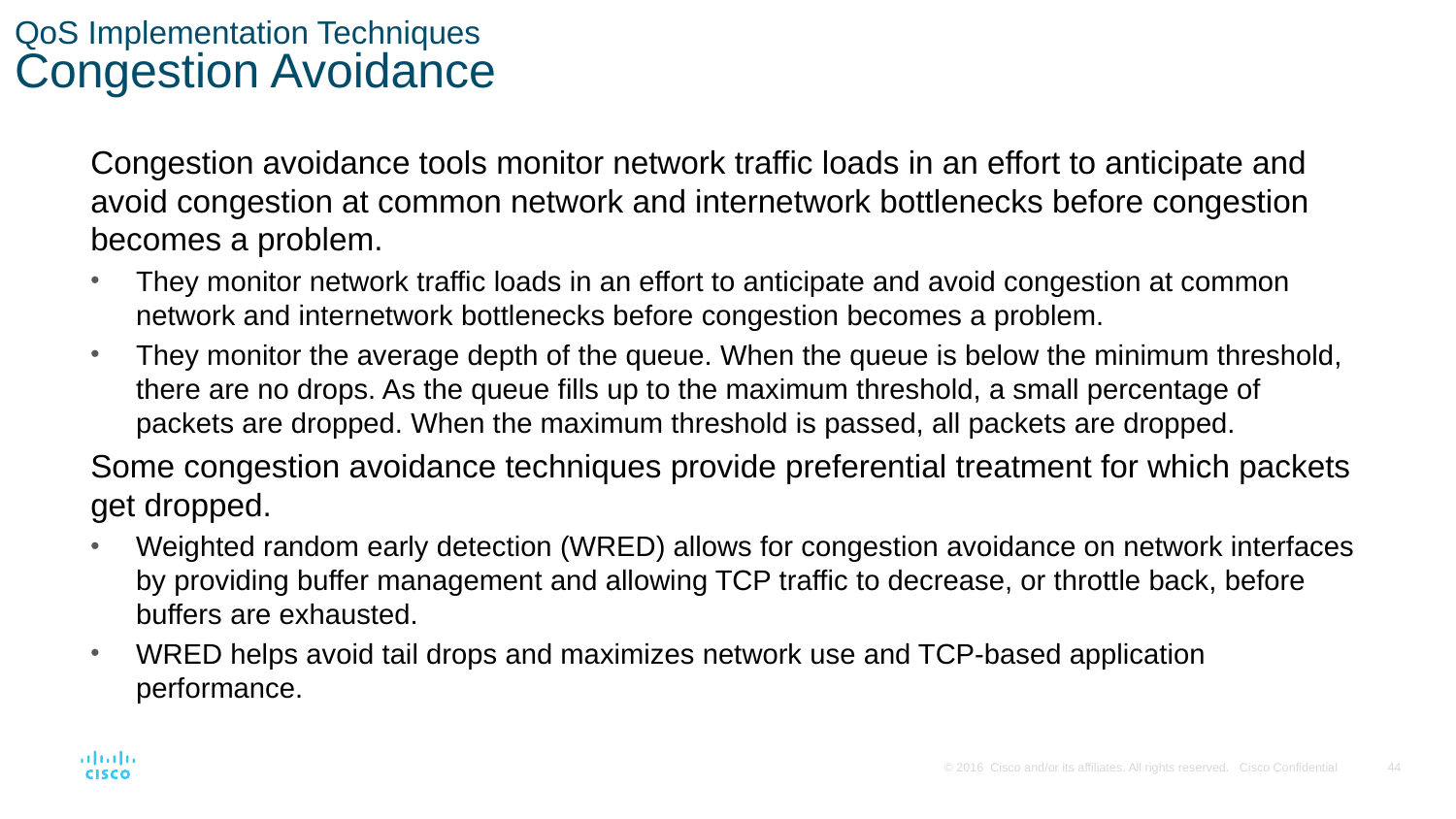

# QoS Implementation Techniques Congestion Avoidance
Congestion avoidance tools monitor network traffic loads in an effort to anticipate and avoid congestion at common network and internetwork bottlenecks before congestion becomes a problem.
They monitor network traffic loads in an effort to anticipate and avoid congestion at common network and internetwork bottlenecks before congestion becomes a problem.
They monitor the average depth of the queue. When the queue is below the minimum threshold, there are no drops. As the queue fills up to the maximum threshold, a small percentage of packets are dropped. When the maximum threshold is passed, all packets are dropped.
Some congestion avoidance techniques provide preferential treatment for which packets get dropped.
Weighted random early detection (WRED) allows for congestion avoidance on network interfaces by providing buffer management and allowing TCP traffic to decrease, or throttle back, before buffers are exhausted.
WRED helps avoid tail drops and maximizes network use and TCP-based application performance.